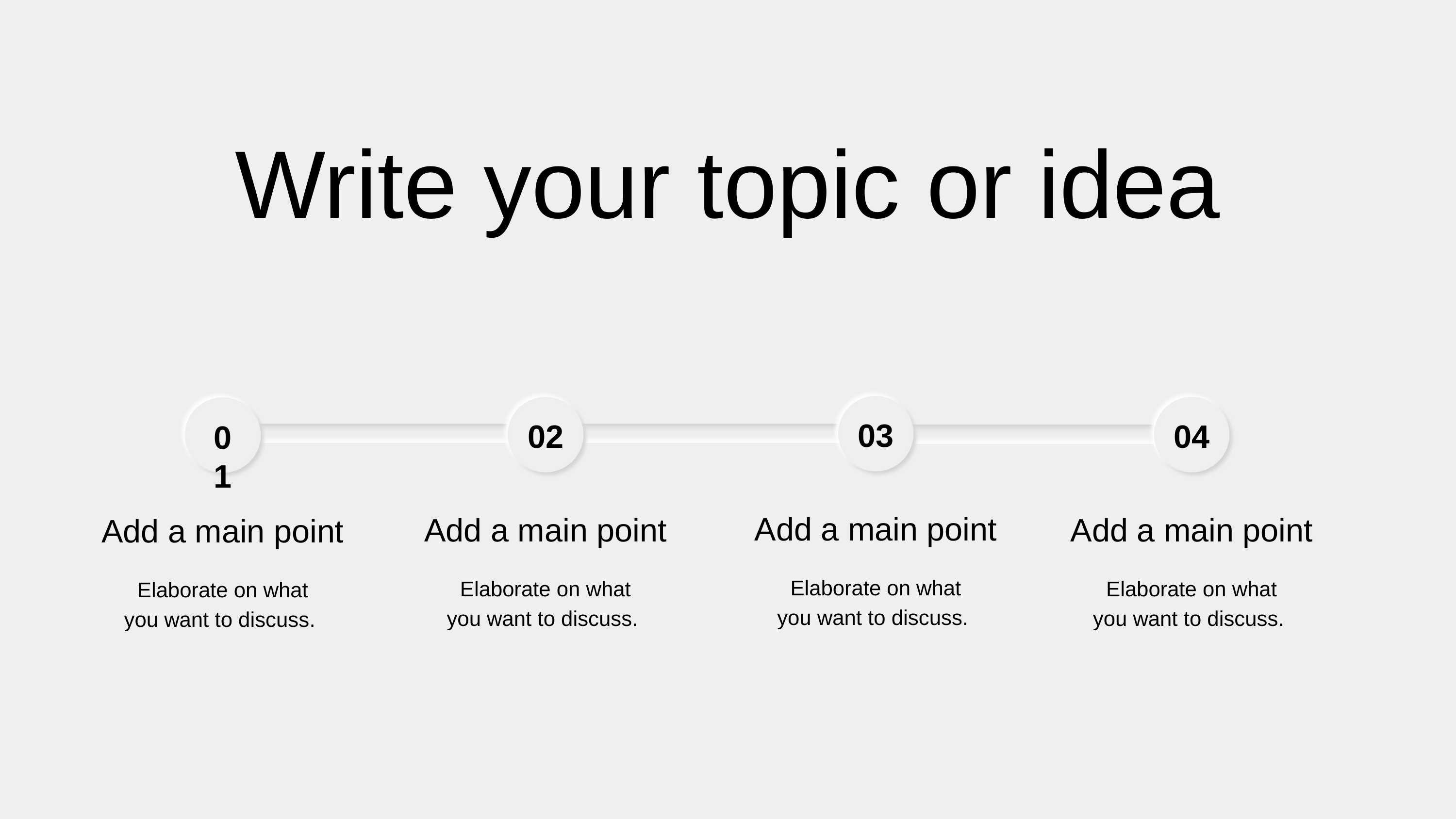

Write your topic or idea

03
02
04
01

Add a main point
Elaborate on what
you want to discuss.
Add a main point
Elaborate on what
you want to discuss.
Add a main point
Elaborate on what
you want to discuss.
Add a main point
Elaborate on what
you want to discuss.